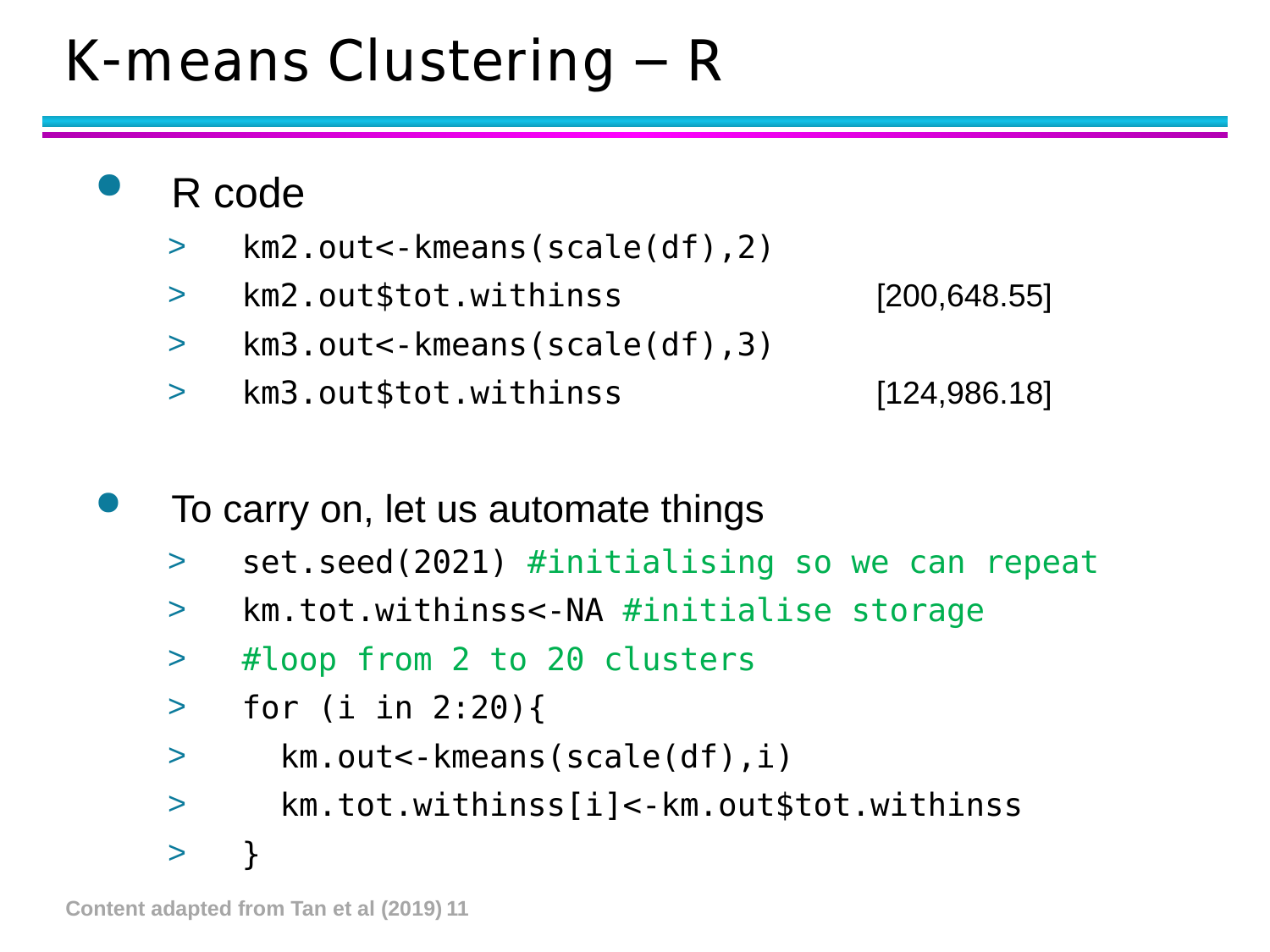

# K-means Clustering – R
R code
km2.out<-kmeans(scale(df),2)
km2.out$tot.withinss	[200,648.55]
km3.out<-kmeans(scale(df),3)
km3.out$tot.withinss	[124,986.18]

To carry on, let us automate things
set.seed(2021) #initialising so we can repeat
km.tot.withinss<-NA #initialise storage
#loop from 2 to 20 clusters
for (i in 2:20){
  km.out<-kmeans(scale(df),i)
  km.tot.withinss[i]<-km.out$tot.withinss
}